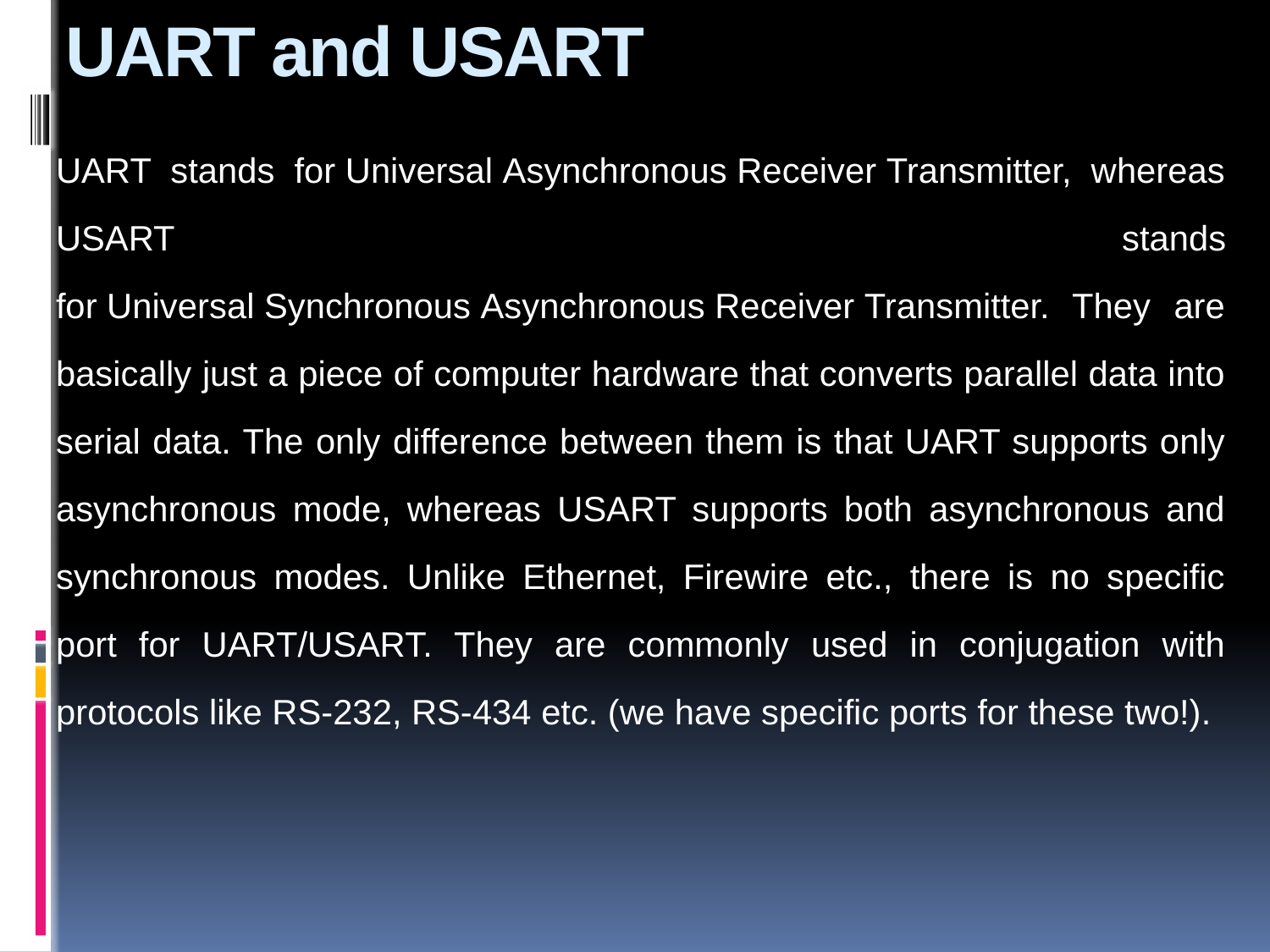

# UART and USART
		UART stands for Universal Asynchronous Receiver Transmitter, whereas USART stands for Universal Synchronous Asynchronous Receiver Transmitter. They are basically just a piece of computer hardware that converts parallel data into serial data. The only difference between them is that UART supports only asynchronous mode, whereas USART supports both asynchronous and synchronous modes. Unlike Ethernet, Firewire etc., there is no specific port for UART/USART. They are commonly used in conjugation with protocols like RS-232, RS-434 etc. (we have specific ports for these two!).